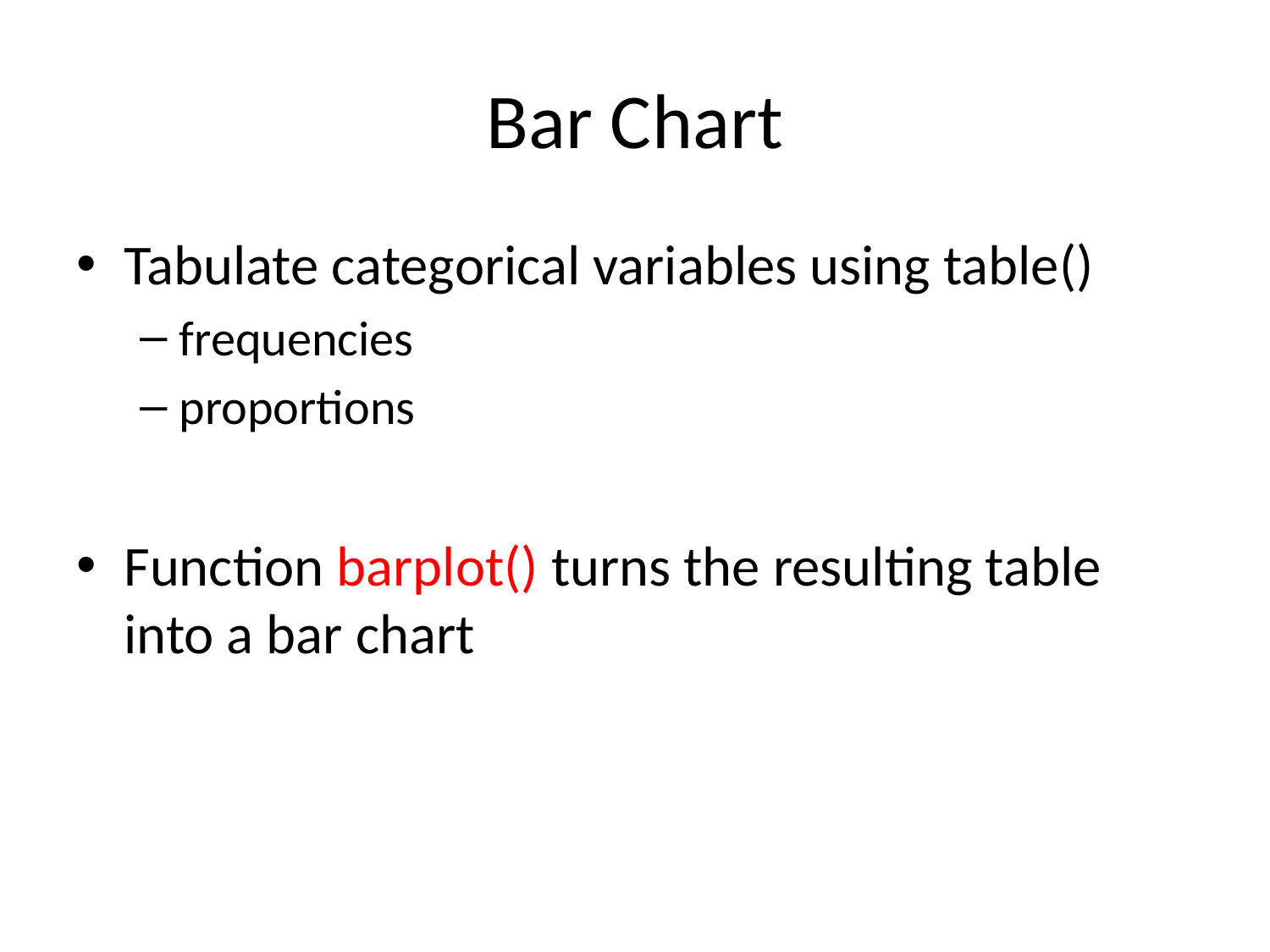

# Bar Chart
Tabulate categorical variables using table()
frequencies
proportions

Function barplot() turns the resulting table into a bar chart